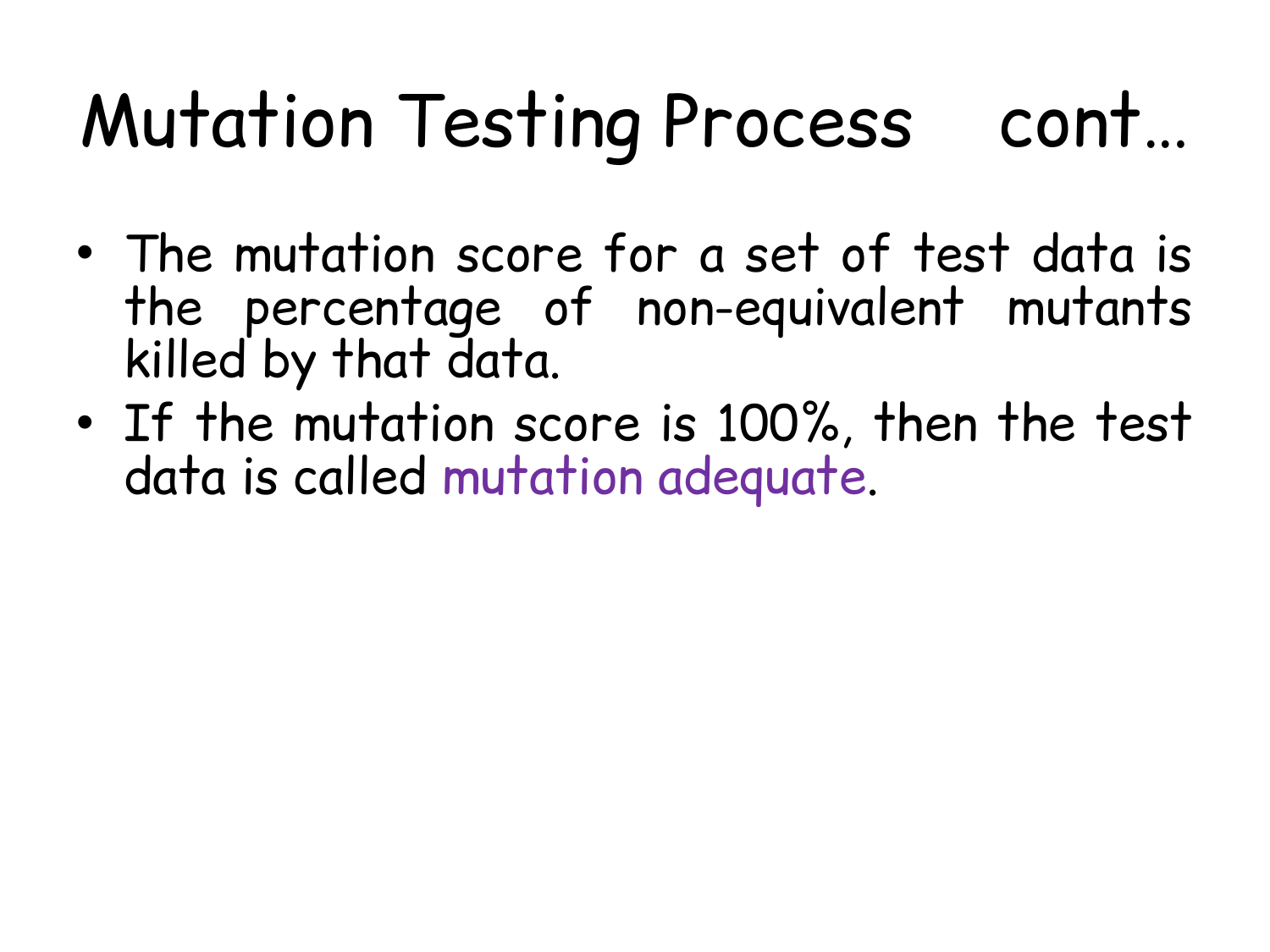

# Mutation Testing Process    cont…
The mutation score for a set of test data is the percentage of non-equivalent mutants killed by that data.
If the mutation score is 100%, then the test data is called mutation adequate.